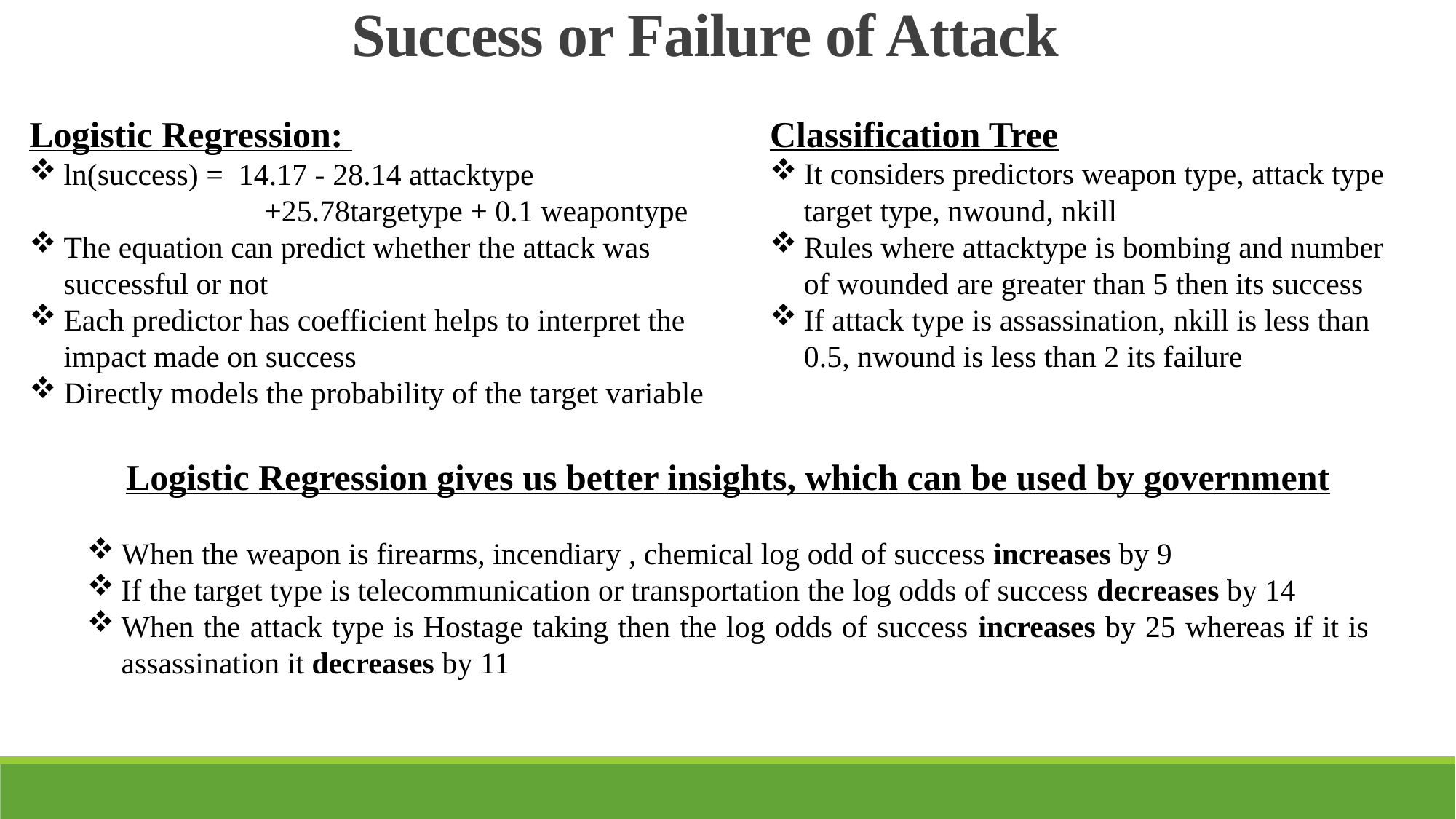

Success or Failure of Attack
Classification Tree
It considers predictors weapon type, attack type target type, nwound, nkill
Rules where attacktype is bombing and number of wounded are greater than 5 then its success
If attack type is assassination, nkill is less than 0.5, nwound is less than 2 its failure

Logistic Regression:
ln(success) =  14.17 - 28.14 attacktype 			            +25.78targetype + 0.1 weapontype
The equation can predict whether the attack was successful or not
Each predictor has coefficient helps to interpret the impact made on success
Directly models the probability of the target variable
Logistic Regression gives us better insights, which can be used by government

When the weapon is firearms, incendiary , chemical log odd of success increases by 9
If the target type is telecommunication or transportation the log odds of success decreases by 14
When the attack type is Hostage taking then the log odds of success increases by 25 whereas if it is assassination it decreases by 11